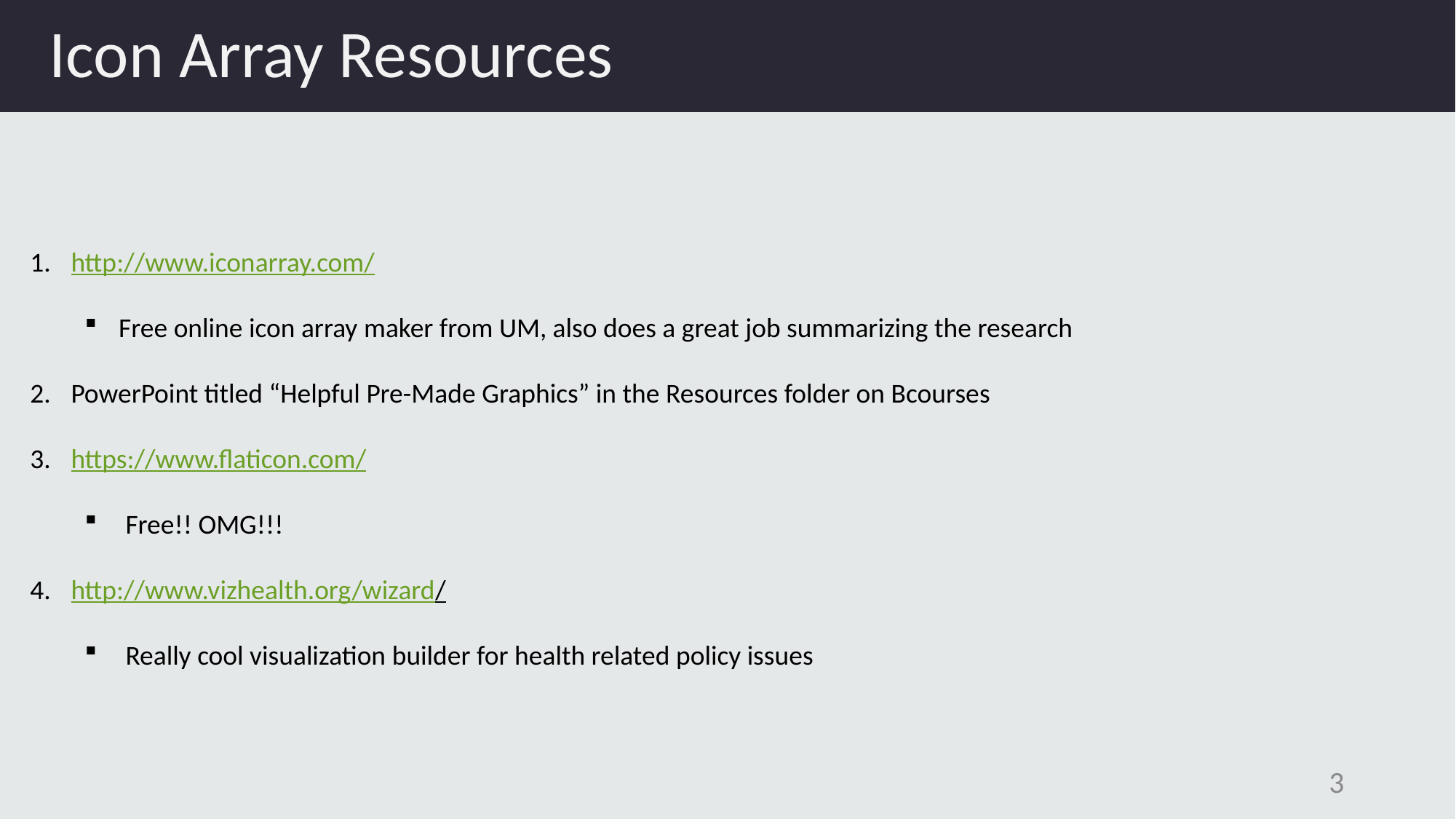

# Icon Array Resources

http://www.iconarray.com/

Free online icon array maker from UM, also does a great job summarizing the research

PowerPoint titled “Helpful Pre-Made Graphics” in the Resources folder on Bcourses

https://www.flaticon.com/

Free!! OMG!!!

http://www.vizhealth.org/wizard/

Really cool visualization builder for health related policy issues

3